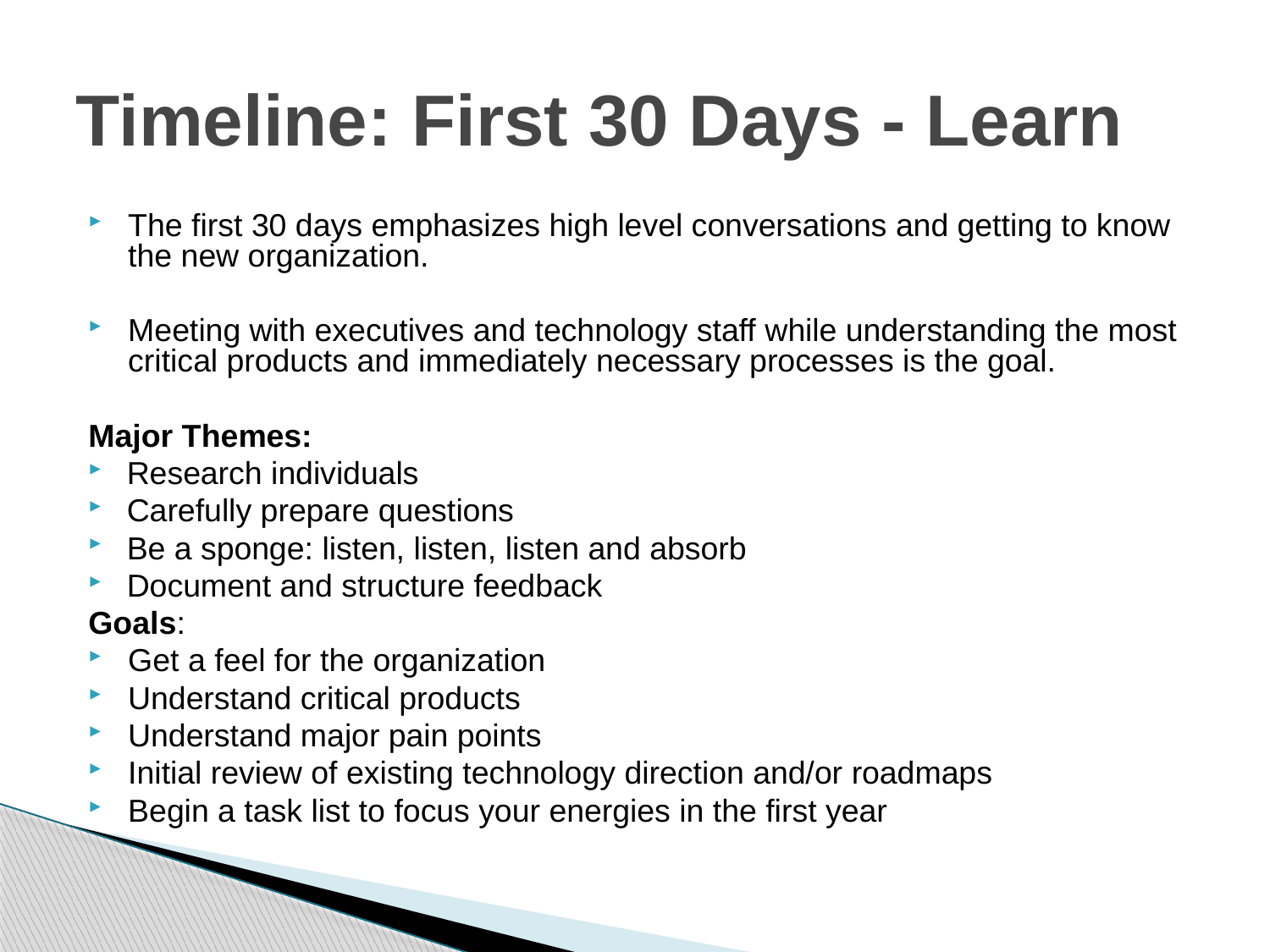

# Timeline: First 30 Days - Learn
The first 30 days emphasizes high level conversations and getting to know the new organization.

Meeting with executives and technology staff while understanding the most critical products and immediately necessary processes is the goal.

Major Themes:
Research individuals
Carefully prepare questions
Be a sponge: listen, listen, listen and absorb
Document and structure feedback
Goals:
Get a feel for the organization
Understand critical products
Understand major pain points
Initial review of existing technology direction and/or roadmaps
Begin a task list to focus your energies in the first year